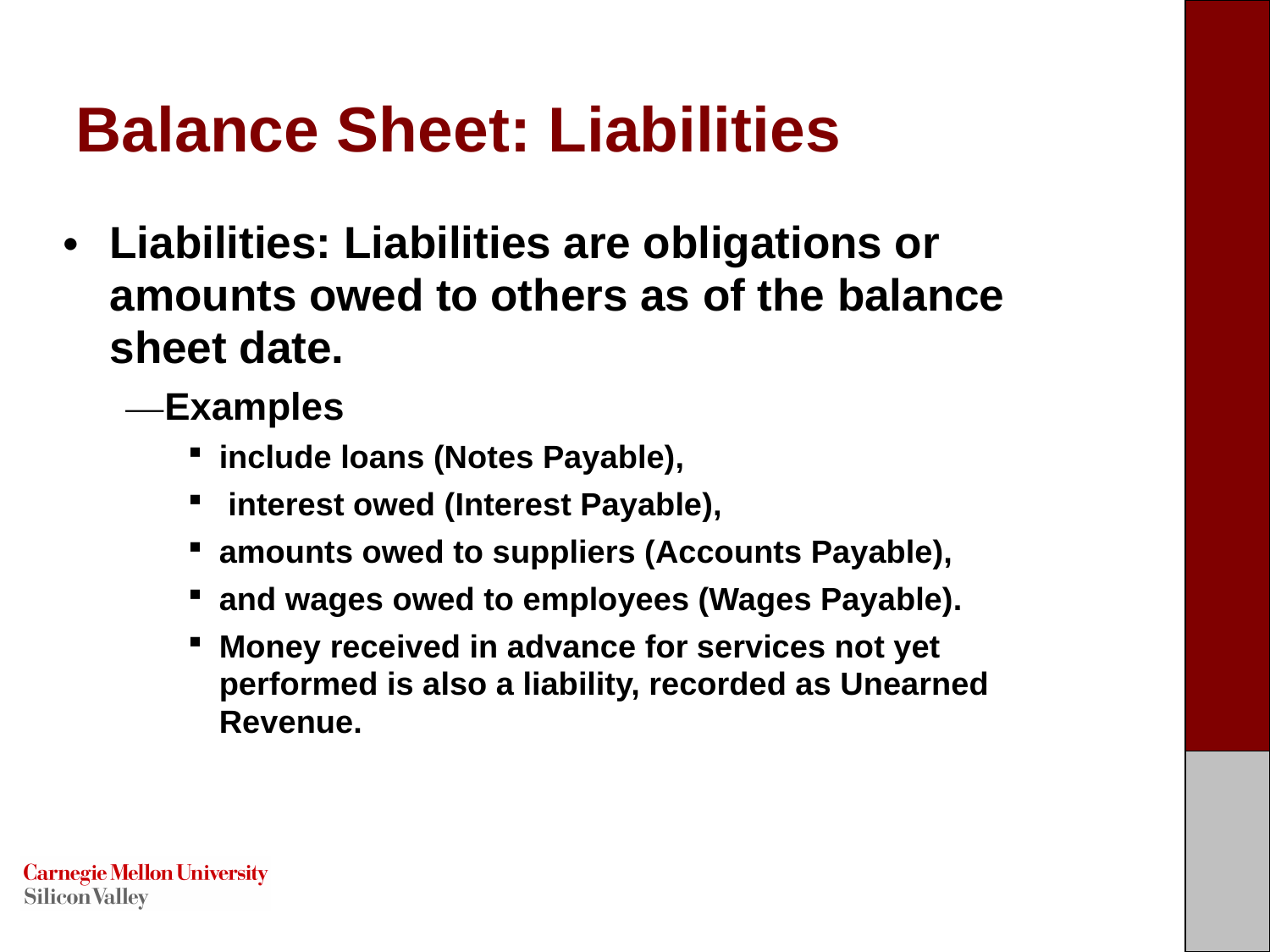

# Balance Sheet: Liabilities
Liabilities: ​Liabilities are obligations or amounts owed to others as of the balance sheet date. ​
Examples
include loans (Notes Payable),
 interest owed (Interest Payable),
amounts owed to suppliers (Accounts Payable),
and wages owed to employees (Wages Payable). ​
Money received in advance for services not yet performed is also a liability, recorded as Unearned Revenue.